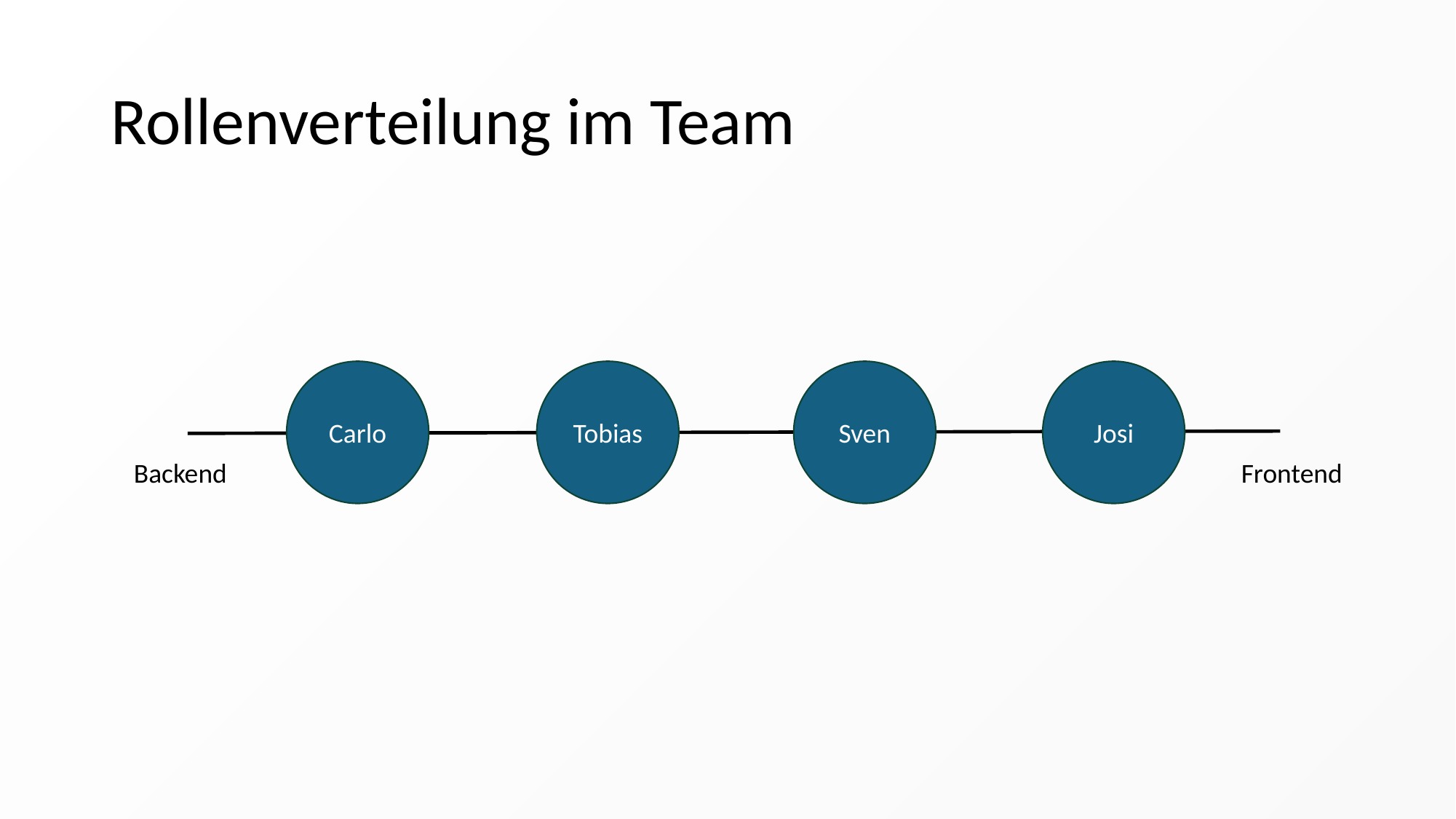

# Rollenverteilung im Team
Carlo
Tobias
Sven
Josi
Backend
Frontend